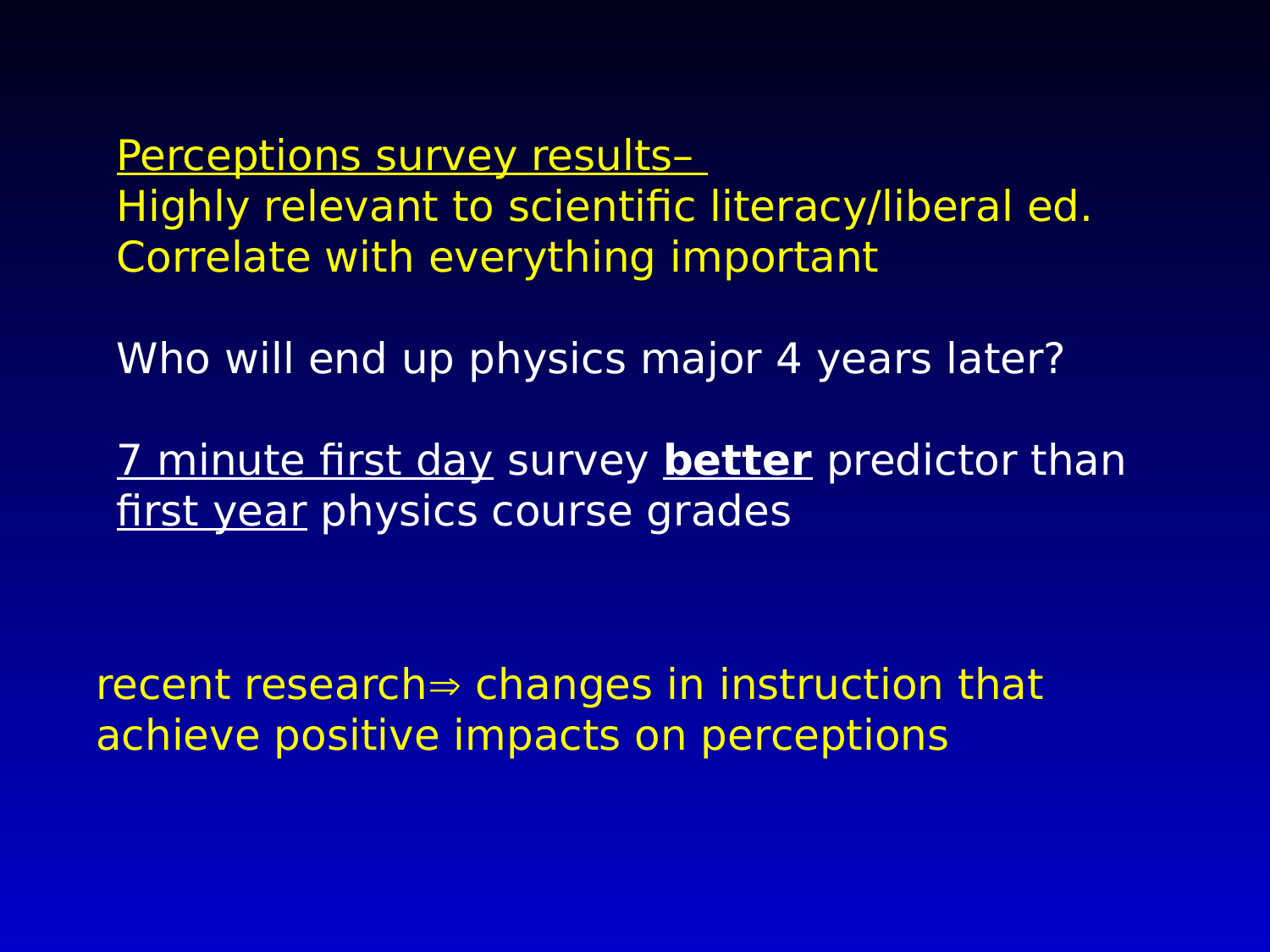

Perceptions survey results–
Highly relevant to scientific literacy/liberal ed.
Correlate with everything important

Who will end up physics major 4 years later?

7 minute first day survey better predictor than first year physics course grades

recent research⇒ changes in instruction that achieve positive impacts on perceptions